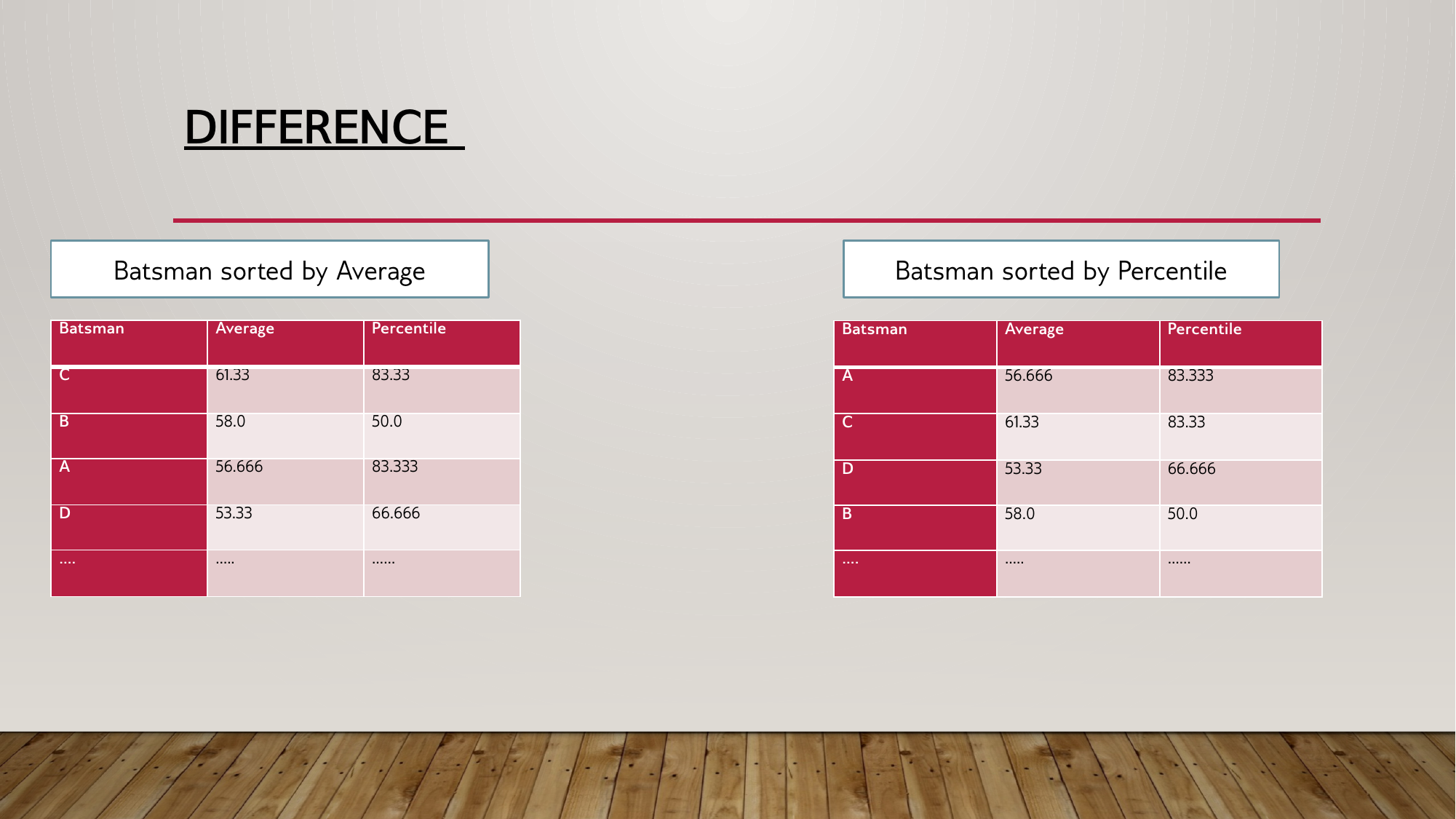

# Difference
Batsman sorted by Average

Batsman sorted by Percentile
| Batsman | Average | Percentile |
| --- | --- | --- |
| C | 61.33 | 83.33 |
| B | 58.0 | 50.0 |
| A | 56.666 | 83.333 |
| D | 53.33 | 66.666 |
| …. | ….. | …… |
| Batsman | Average | Percentile |
| --- | --- | --- |
| A | 56.666 | 83.333 |
| C | 61.33 | 83.33 |
| D | 53.33 | 66.666 |
| B | 58.0 | 50.0 |
| …. | ….. | …… |